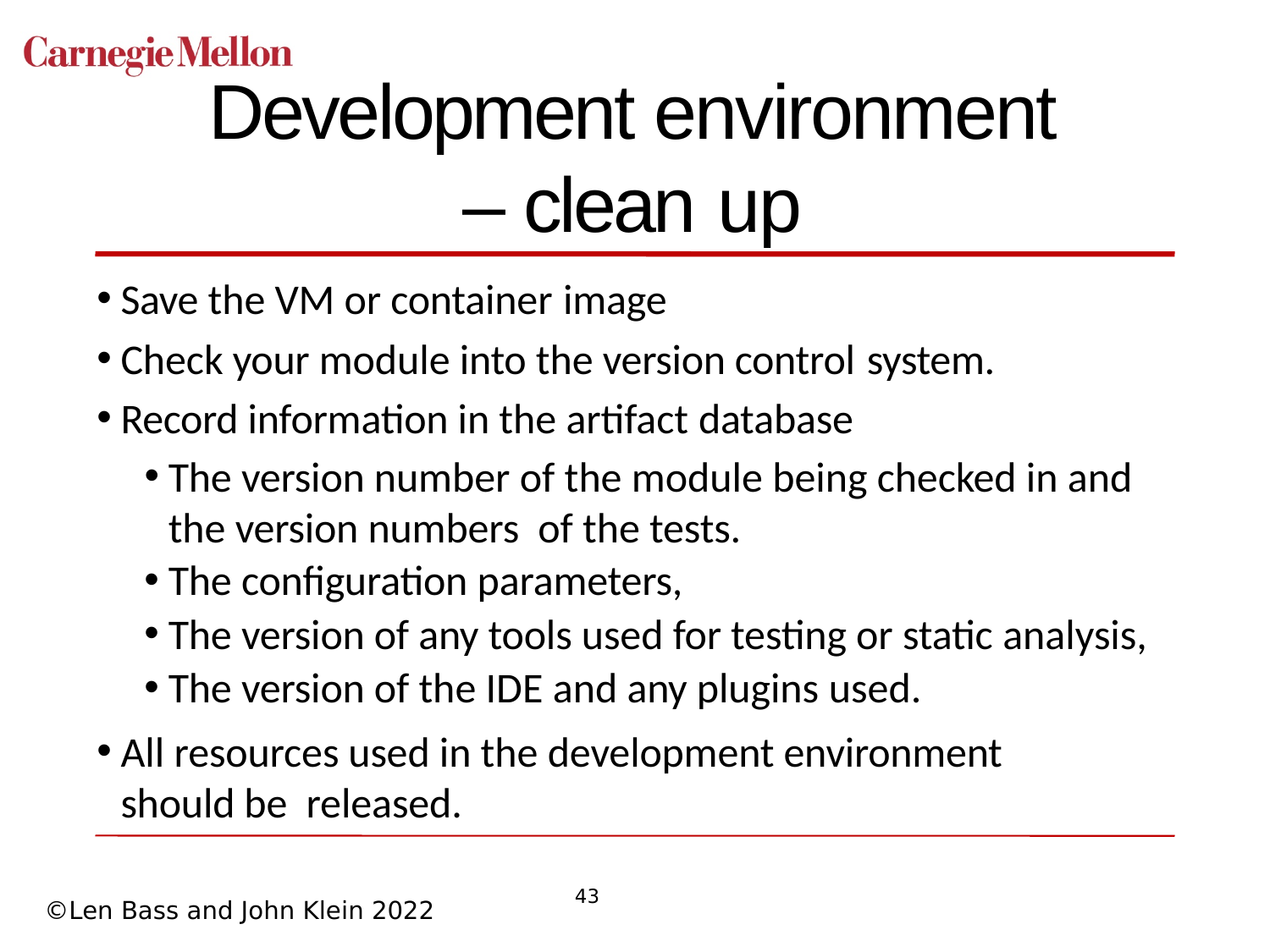

# Development environment – clean up
Save the VM or container image
Check your module into the version control system.
Record information in the artifact database
The version number of the module being checked in and the version numbers  of the tests.
The configuration parameters,
The version of any tools used for testing or static analysis,
The version of the IDE and any plugins used.
All resources used in the development environment should be  released.